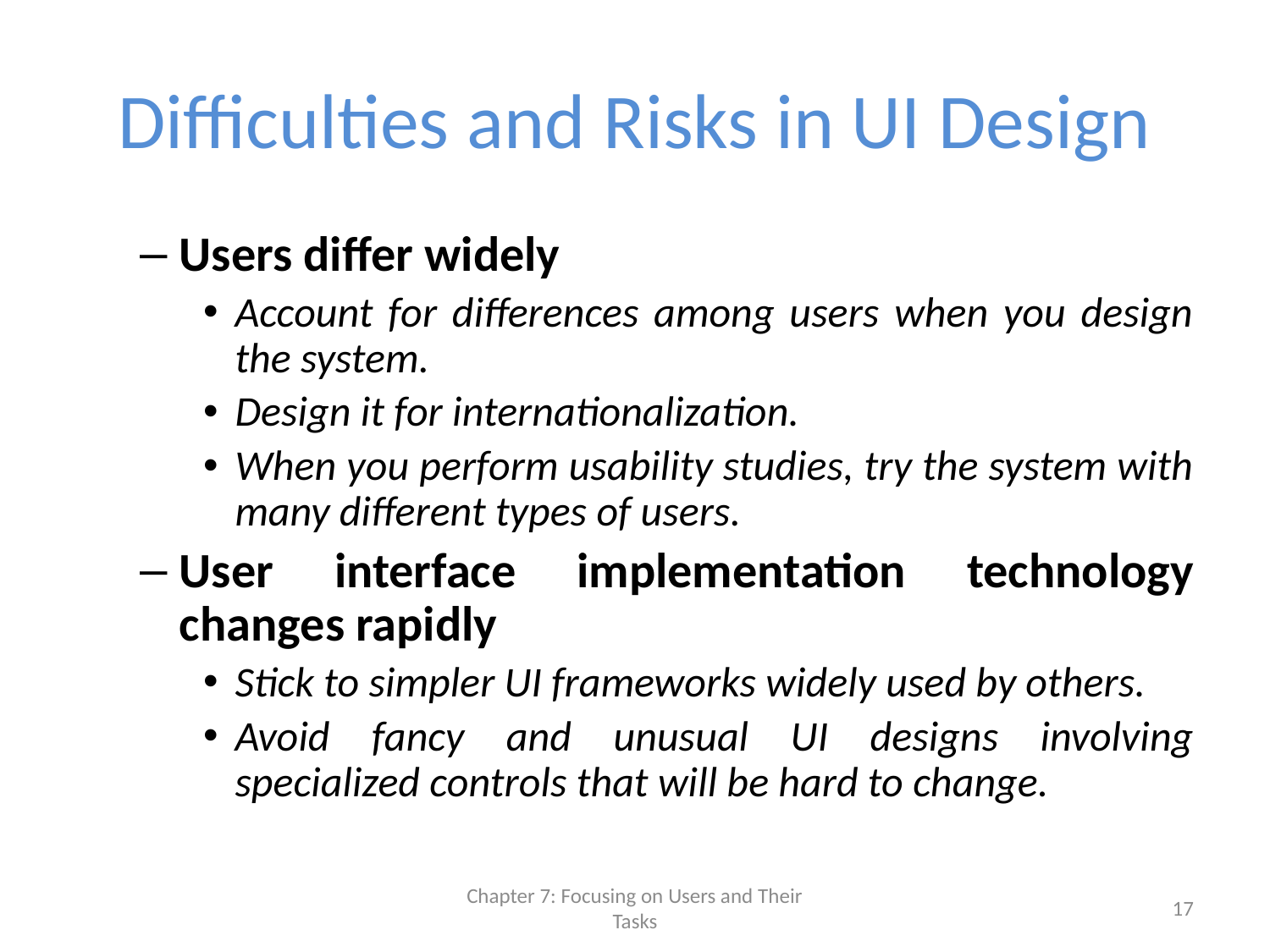

# Difficulties and Risks in UI Design
Users differ widely
Account for differences among users when you design the system.
Design it for internationalization.
When you perform usability studies, try the system with many different types of users.
User interface implementation technology changes rapidly
Stick to simpler UI frameworks widely used by others.
Avoid fancy and unusual UI designs involving specialized controls that will be hard to change.
Chapter 7: Focusing on Users and Their Tasks
17